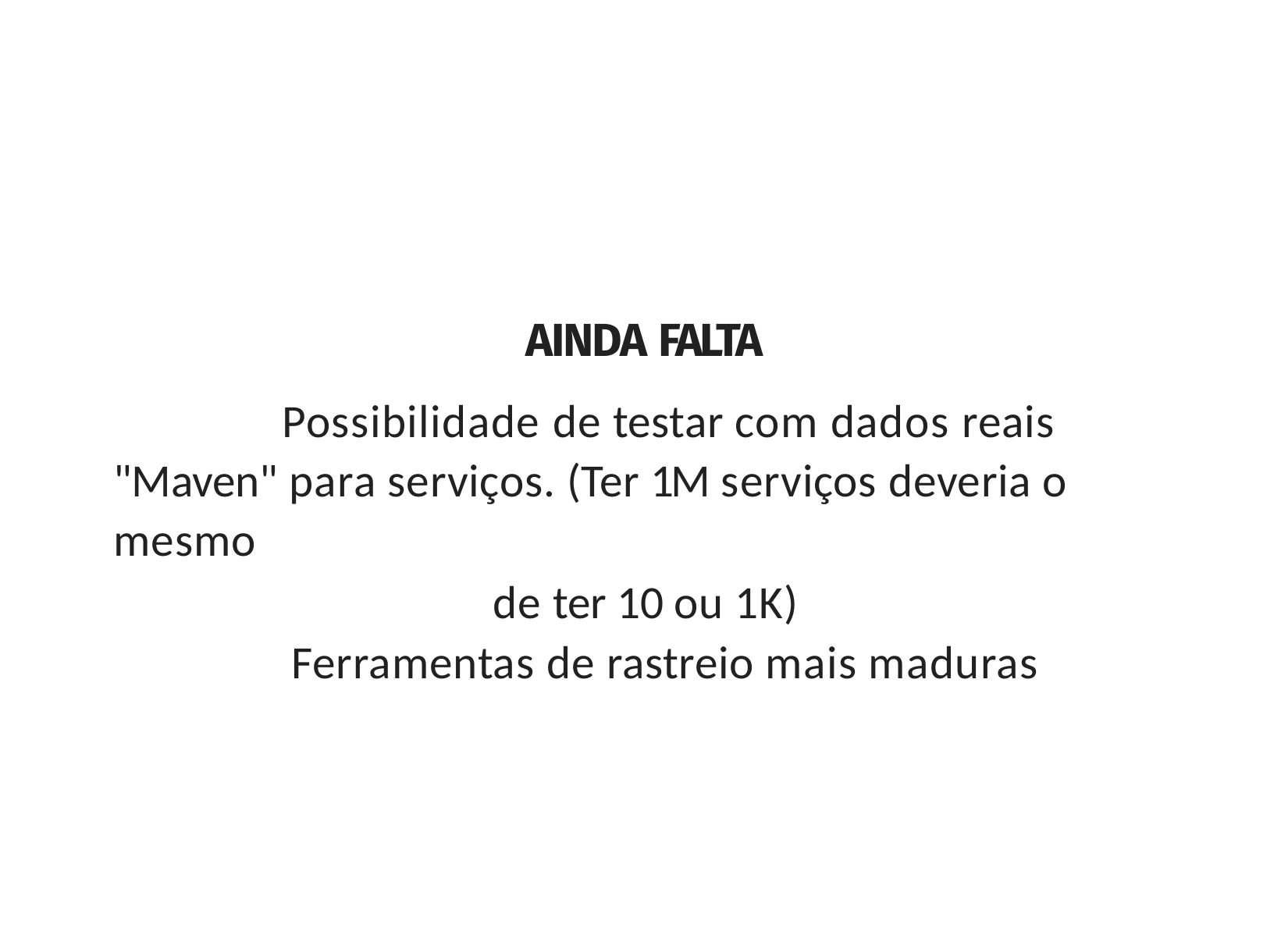

AINDA FALTA
Possibilidade de testar com dados reais  "Maven" para serviços. (Ter 1M serviços deveria o mesmo
de ter 10 ou 1K)  Ferramentas de rastreio mais maduras